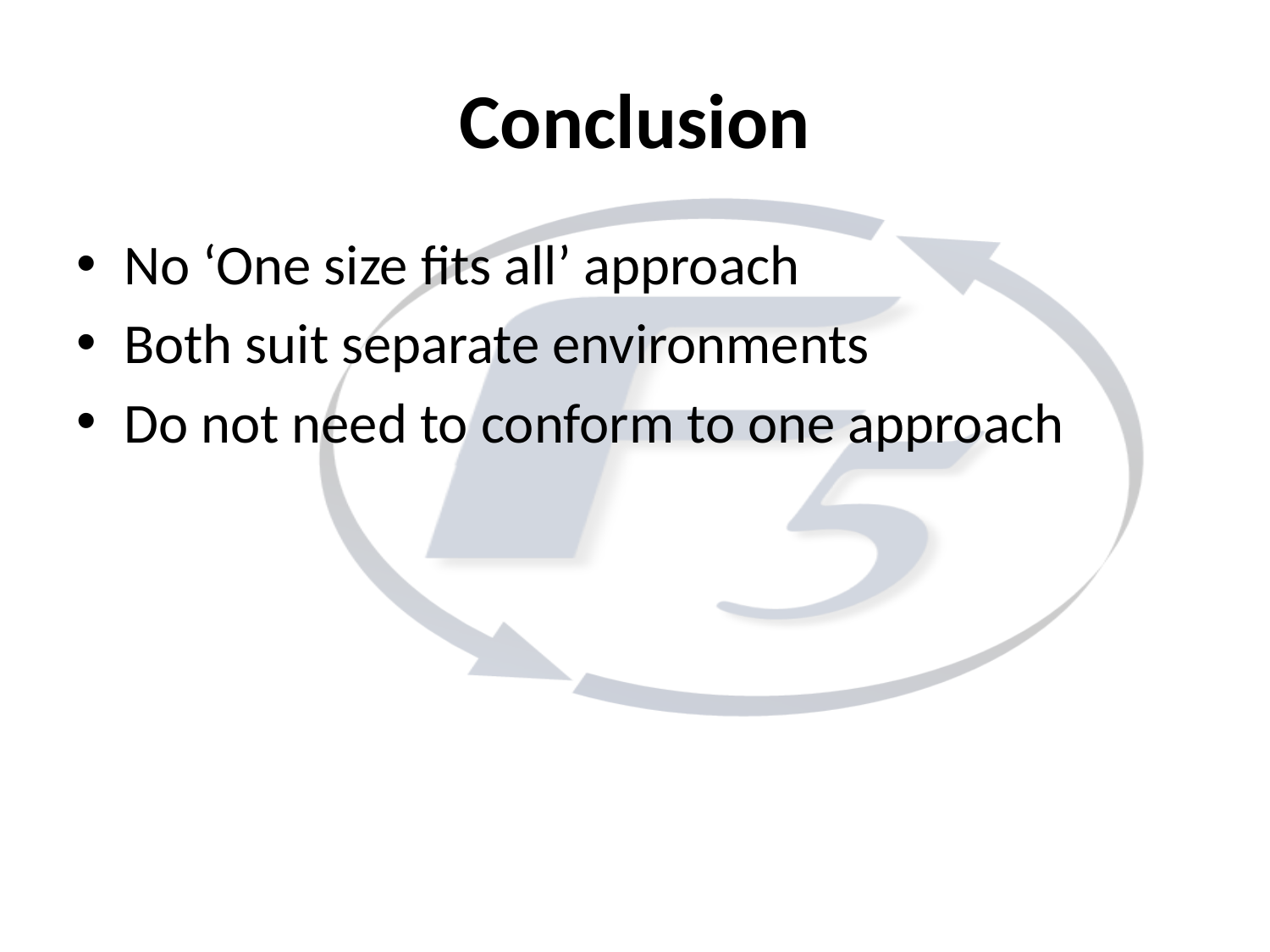

# Conclusion
No ‘One size fits all’ approach
Both suit separate environments
Do not need to conform to one approach